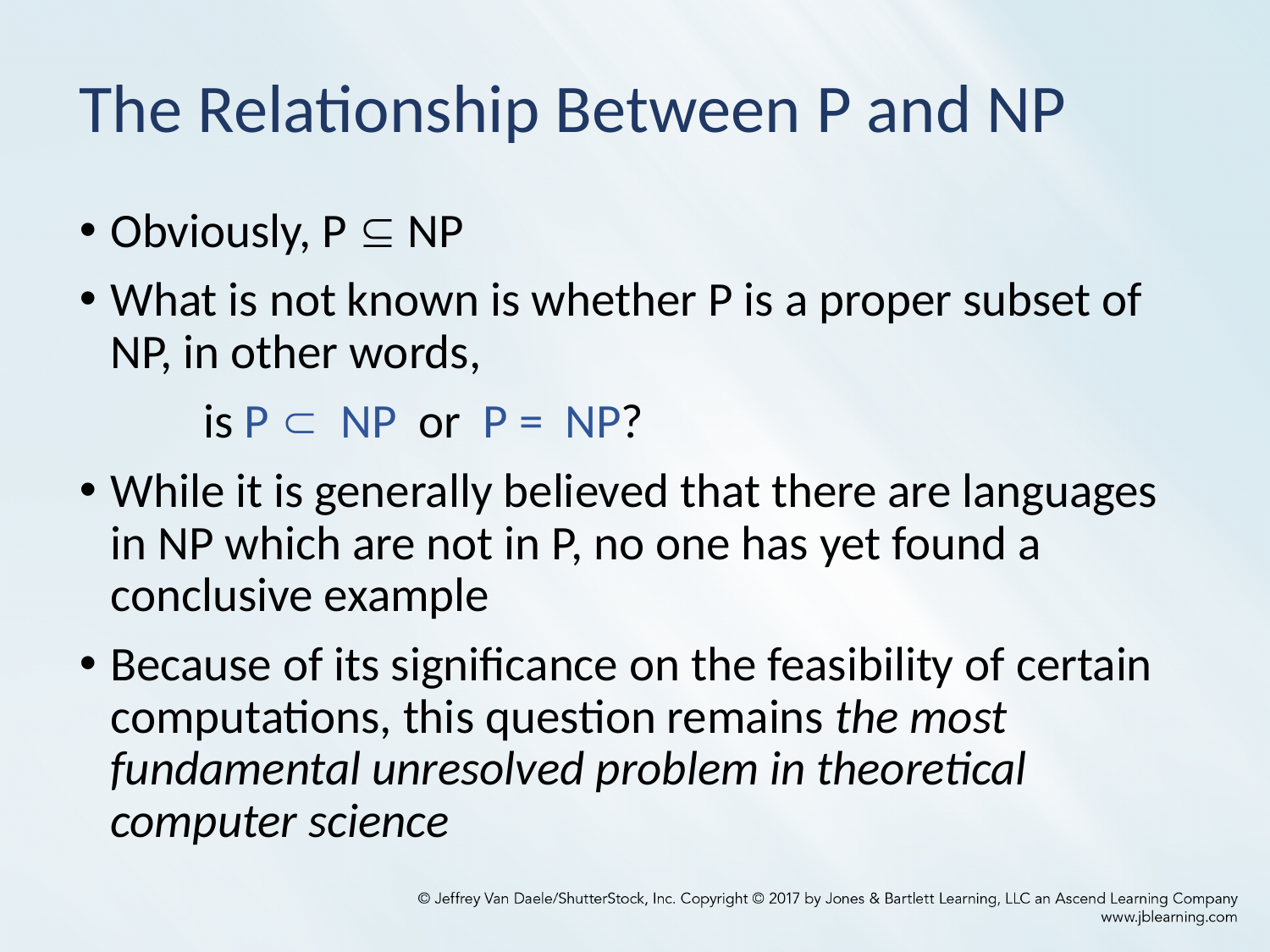

# The Relationship Between P and NP
Obviously, P ⊆ NP
What is not known is whether P is a proper subset of NP, in other words,
	is P ⊂  NP  or  P =  NP?
While it is generally believed that there are languages in NP which are not in P, no one has yet found a conclusive example
Because of its significance on the feasibility of certain computations, this question remains the most fundamental unresolved problem in theoretical computer science